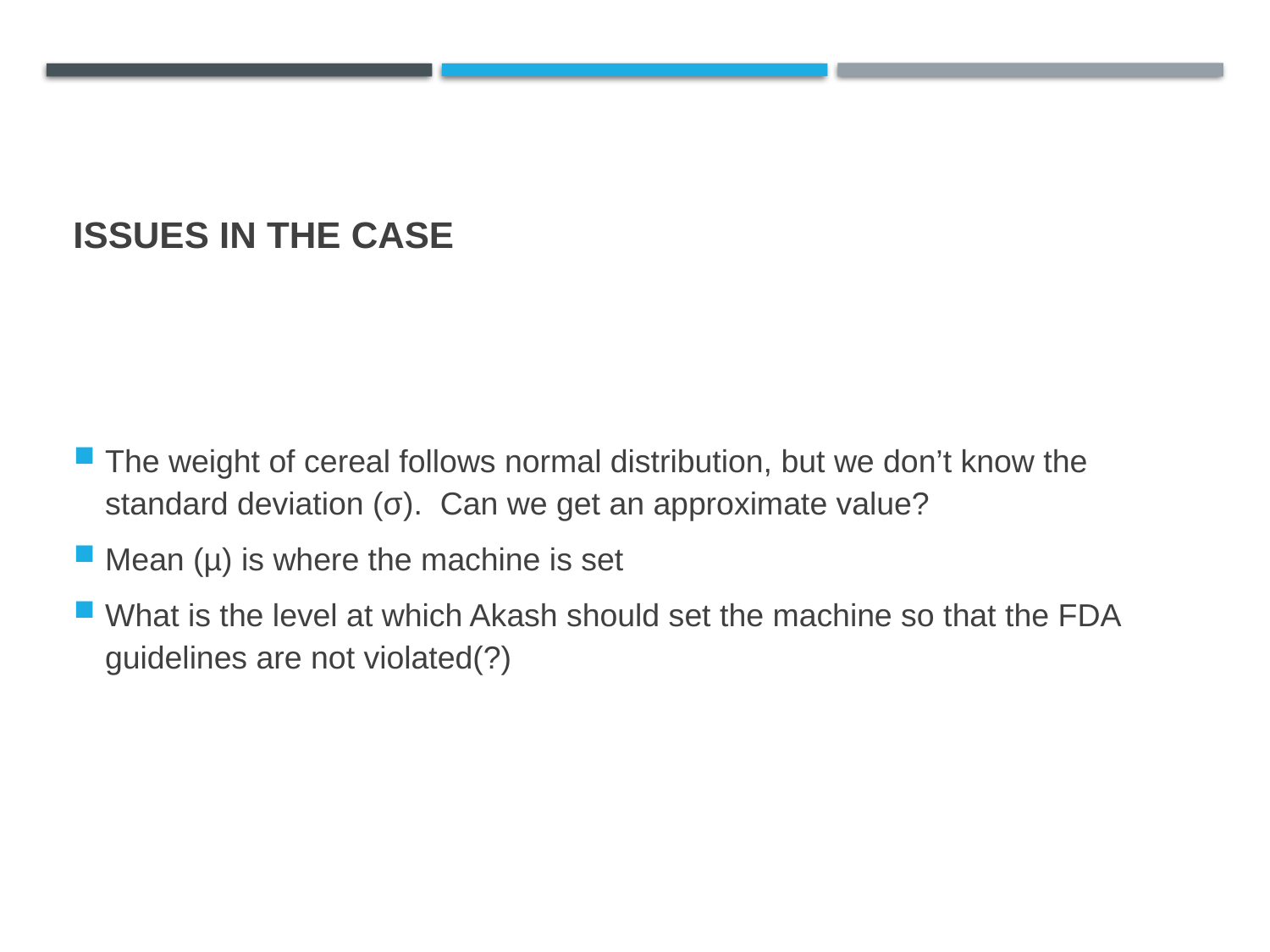

# Issues in the case
The weight of cereal follows normal distribution, but we don’t know the standard deviation (σ).  Can we get an approximate value?
Mean (µ) is where the machine is set
What is the level at which Akash should set the machine so that the FDA guidelines are not violated(?)